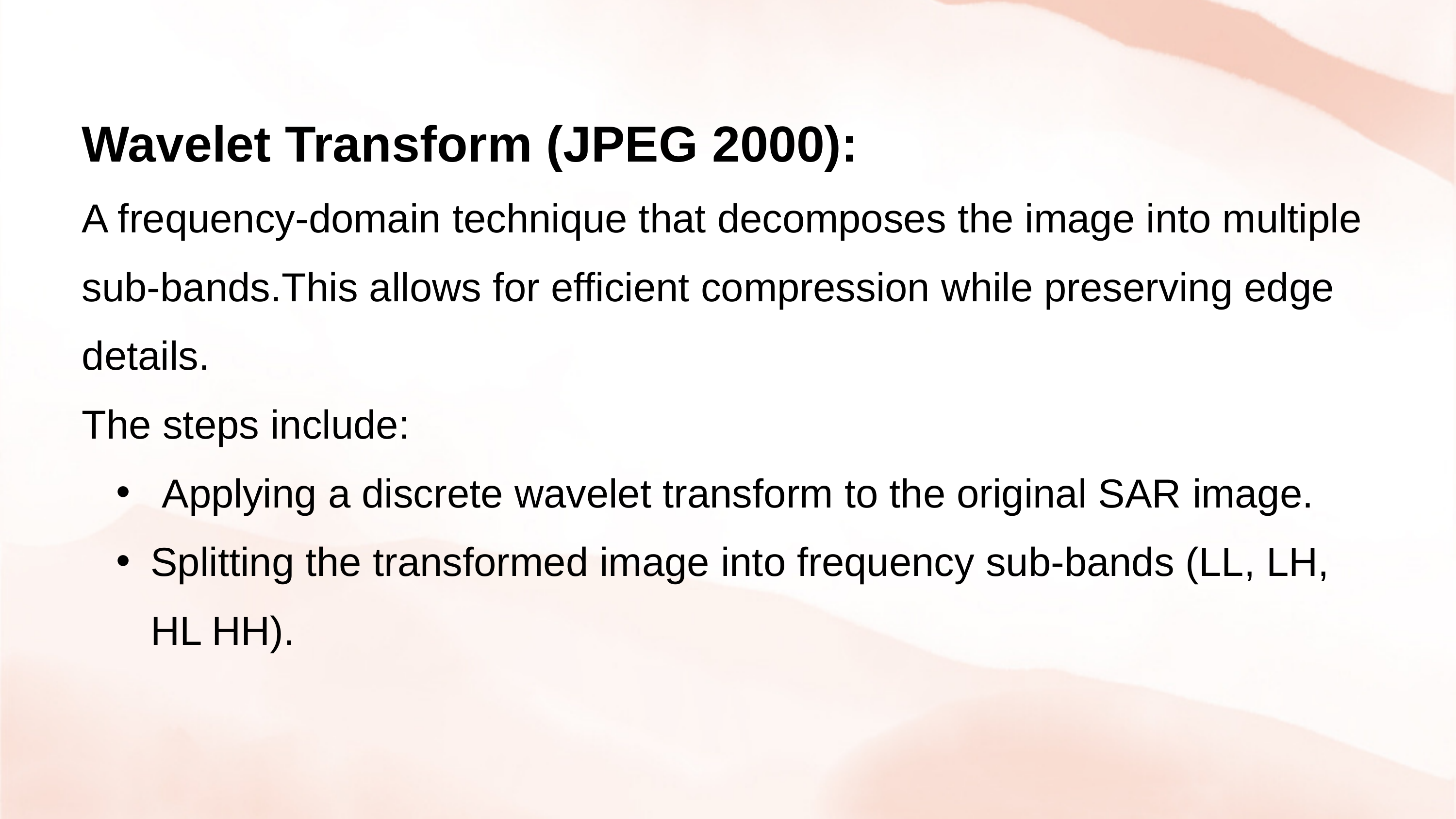

Wavelet Transform (JPEG 2000):
A frequency-domain technique that decomposes the image into multiple sub-bands.This allows for efficient compression while preserving edge details.
The steps include:
 Applying a discrete wavelet transform to the original SAR image.
Splitting the transformed image into frequency sub-bands (LL, LH, HL HH).